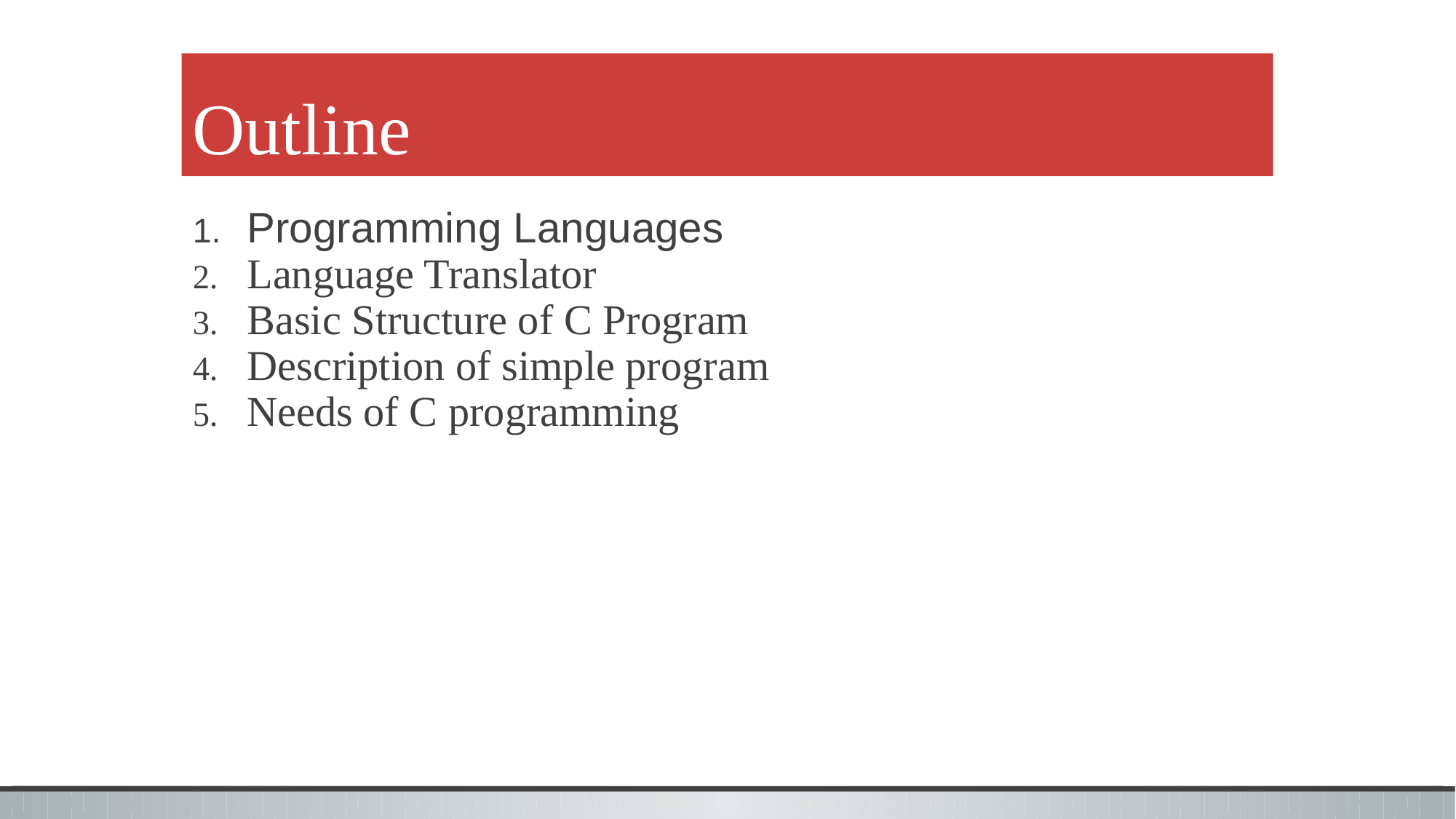

# Outline
Programming Languages
Language Translator
Basic Structure of C Program
Description of simple program
Needs of C programming